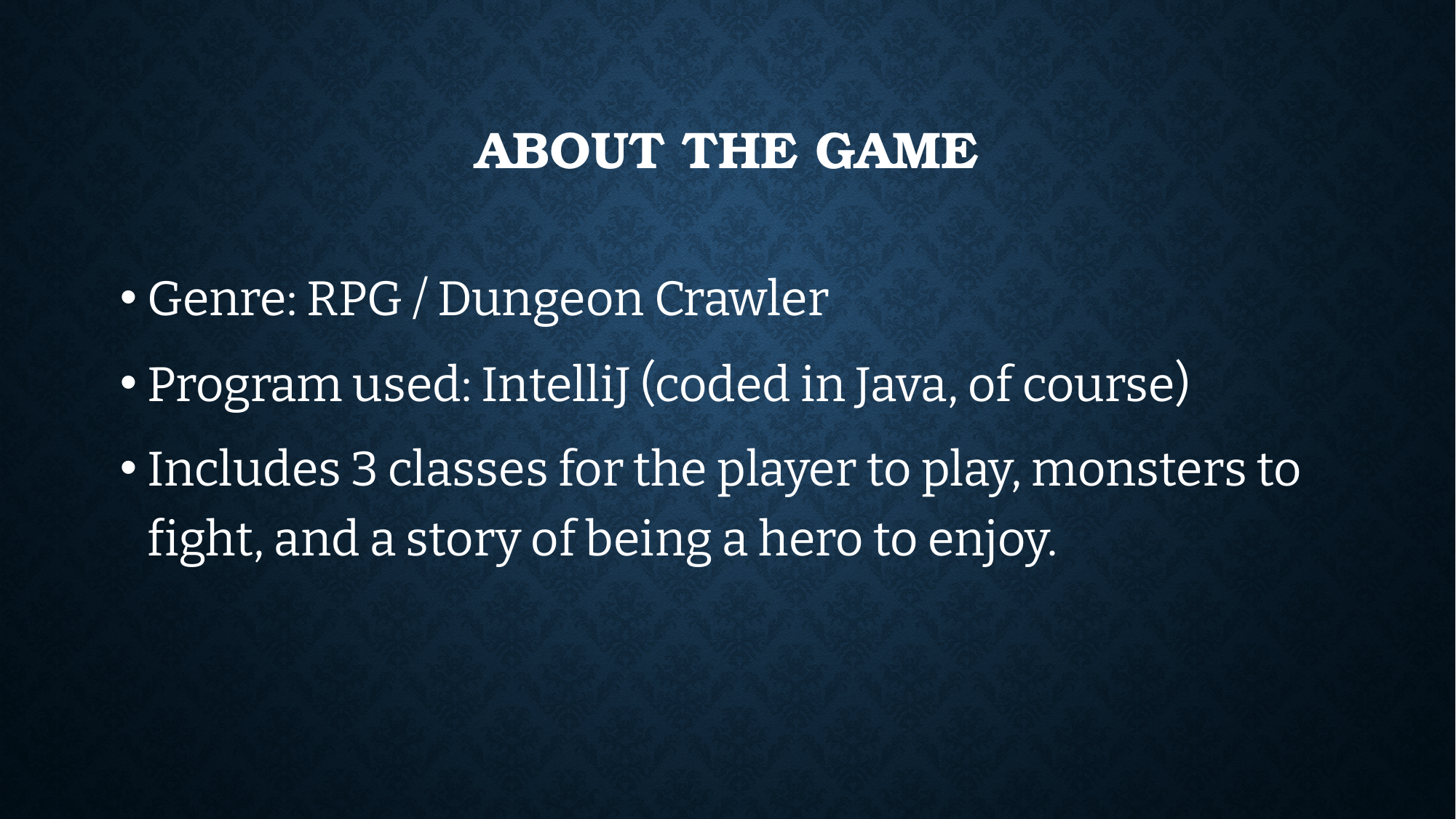

# About the game
Genre: RPG / Dungeon Crawler
Program used: IntelliJ (coded in Java, of course)
Includes 3 classes for the player to play, monsters to fight, and a story of being a hero to enjoy.